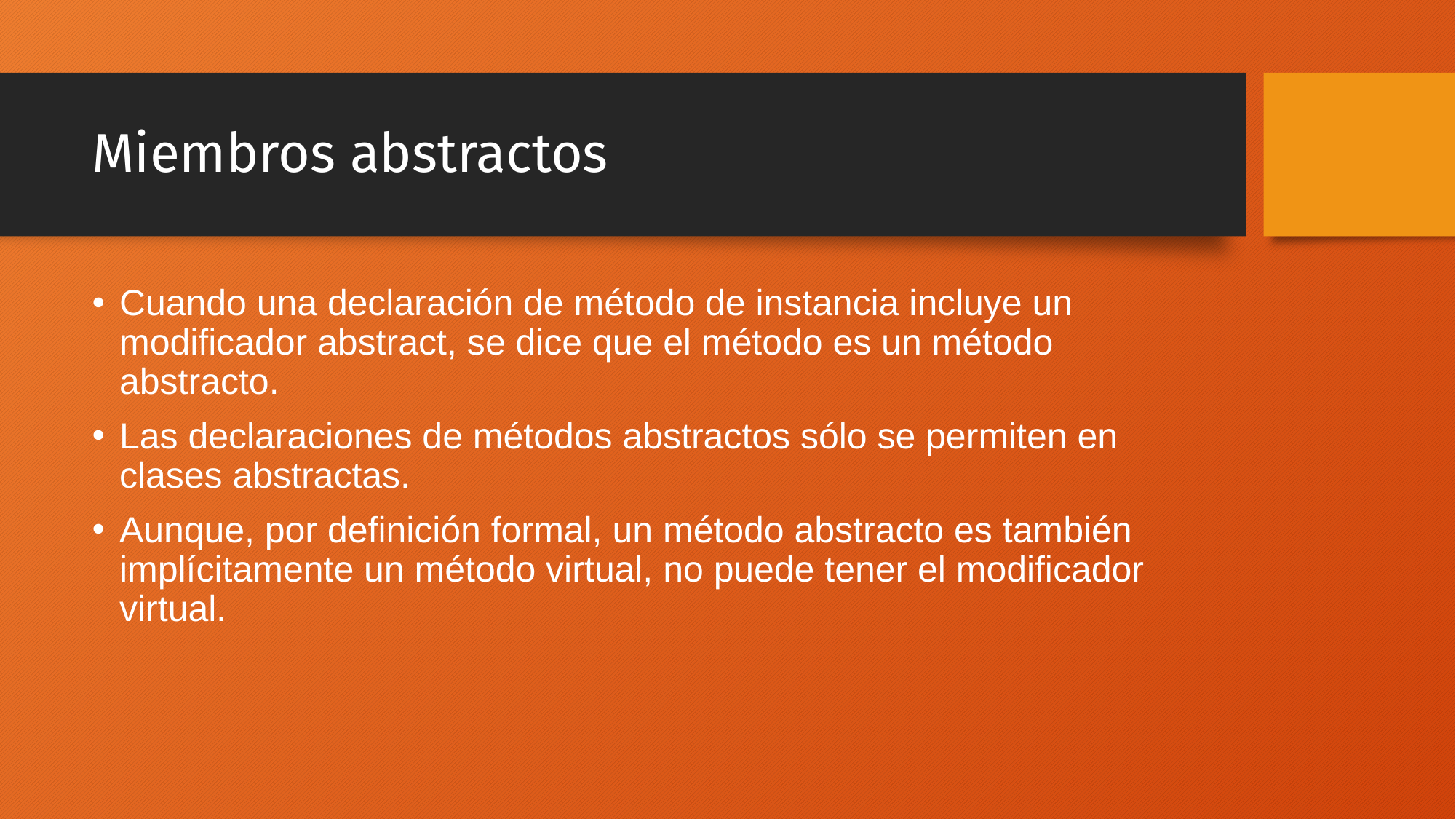

# Miembros abstractos
Cuando una declaración de método de instancia incluye un modificador abstract, se dice que el método es un método abstracto.
Las declaraciones de métodos abstractos sólo se permiten en clases abstractas.
Aunque, por definición formal, un método abstracto es también implícitamente un método virtual, no puede tener el modificador virtual.